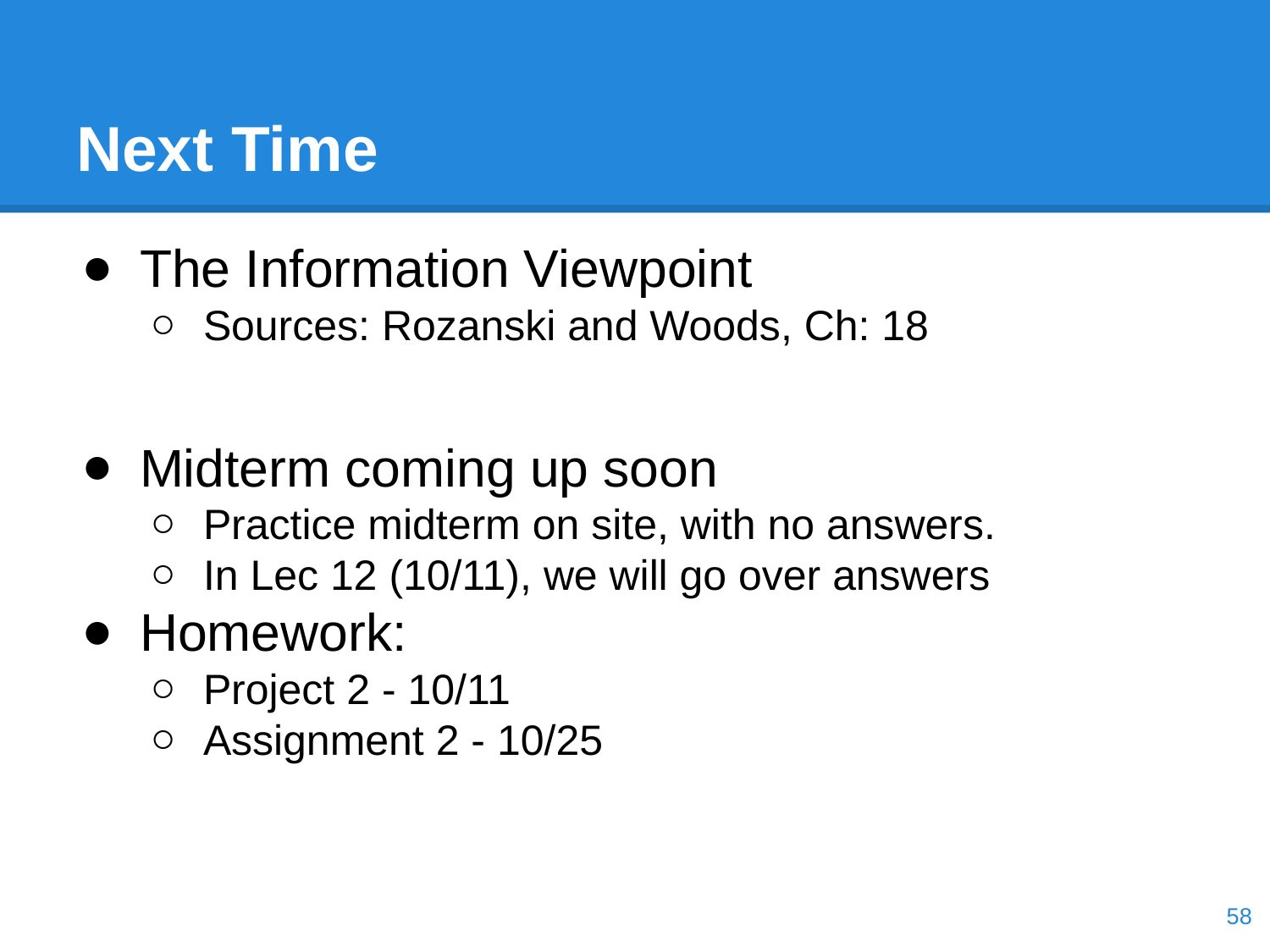

# Next Time
The Information Viewpoint
Sources: Rozanski and Woods, Ch: 18

Midterm coming up soon
Practice midterm on site, with no answers.
In Lec 12 (10/11), we will go over answers
Homework:
Project 2 - 10/11
Assignment 2 - 10/25

58